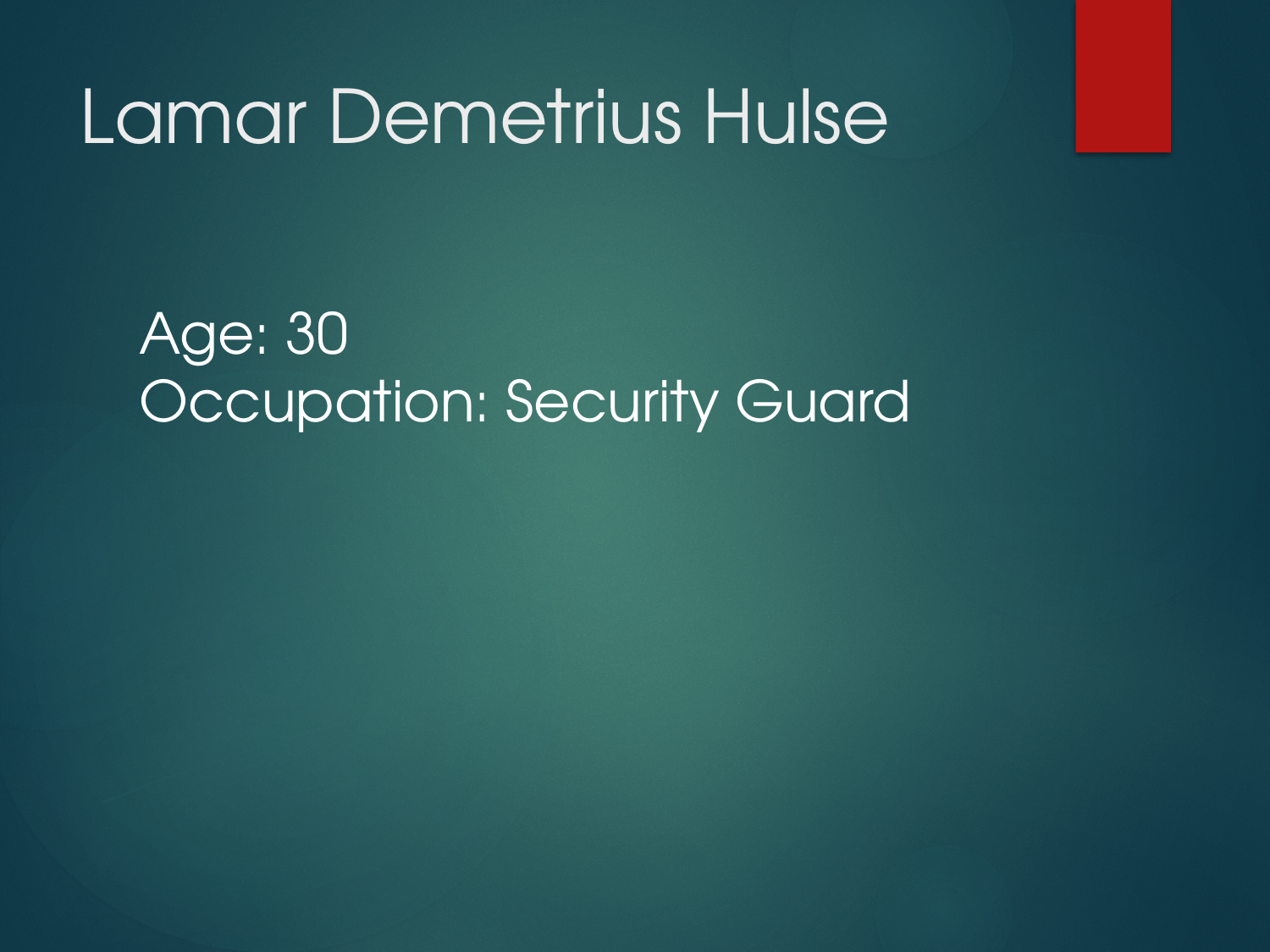

# Lamar Demetrius Hulse

Age: 30
Occupation: Security Guard